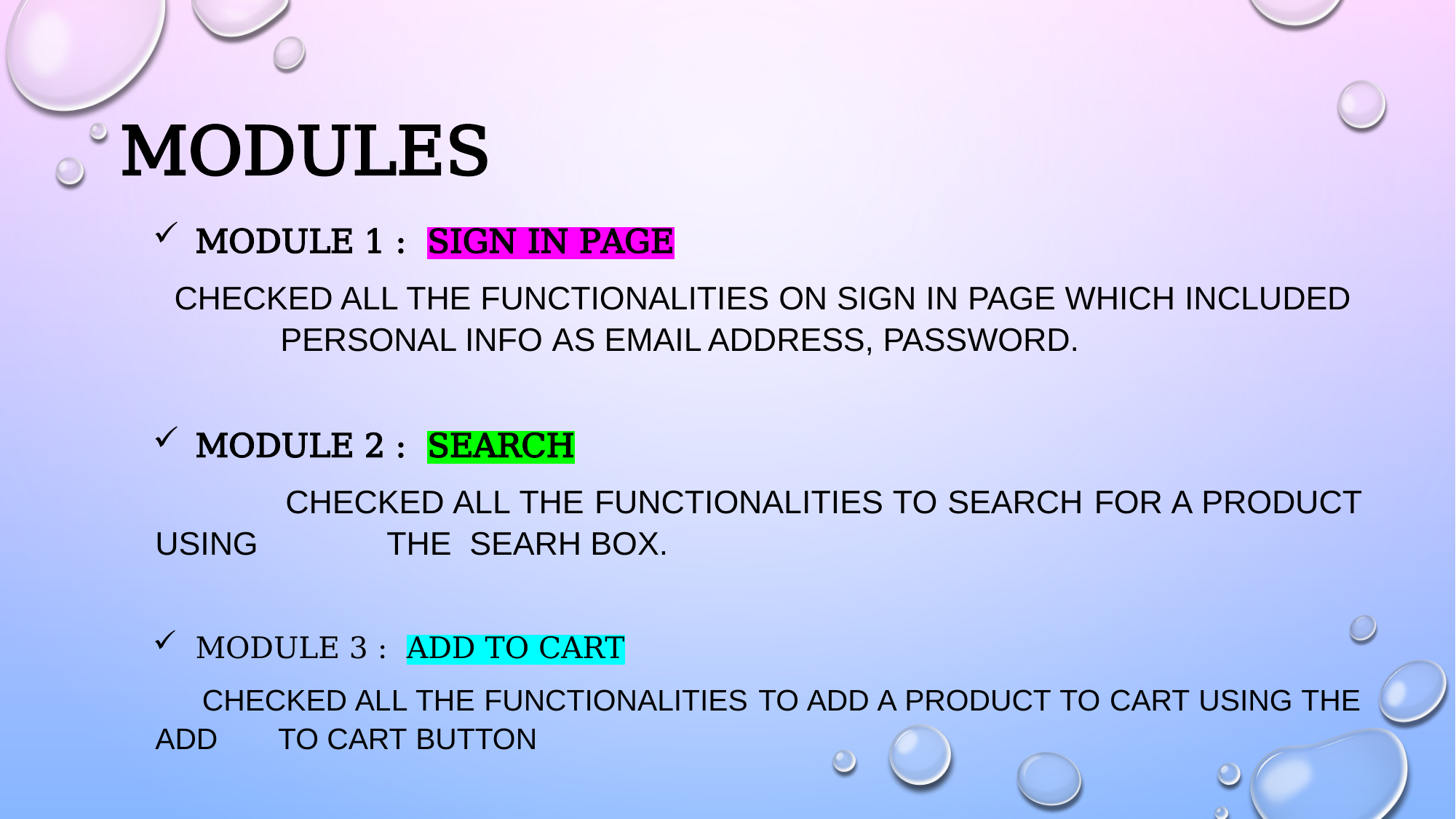

# Modules
Module 1 :  Sign in page
	  Checked all the functionalities on Sign in page which included    	  personal info as email address, password.

Module 2 :  SEARCH
 	   Checked all the functionalities TO SEARCH FOR A PRODUCT USING 	  THE  SEARH BOX.

Module 3 :  ADD TO CART
     Checked all the functionalities TO ADD A PRODUCT TO CART USING THE ADD    	  TO CART BUTTON